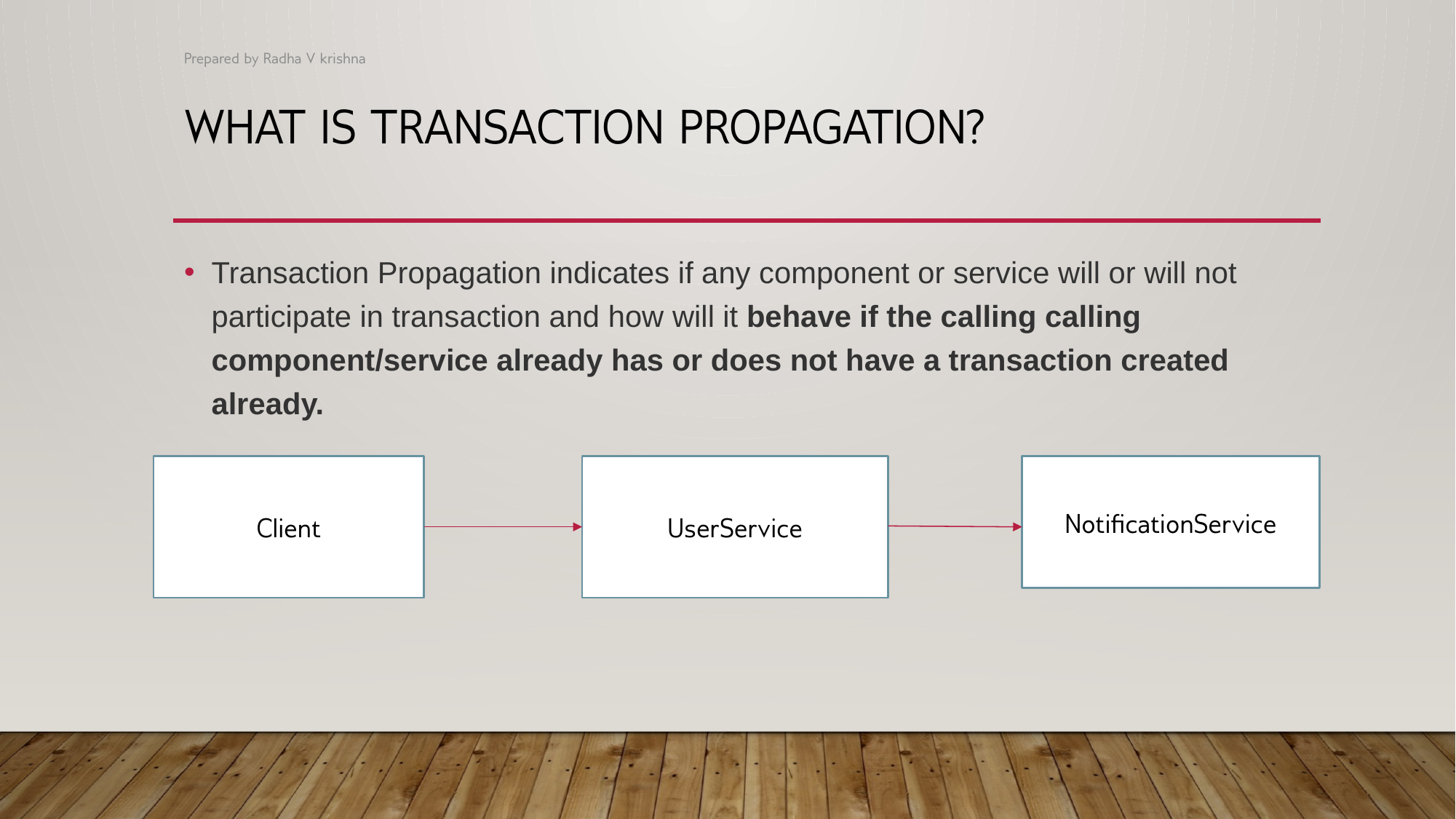

Prepared by Radha V krishna
# What is transaction propagation?
Transaction Propagation indicates if any component or service will or will not participate in transaction and how will it behave if the calling calling component/service already has or does not have a transaction created already.
Client
UserService
NotificationService